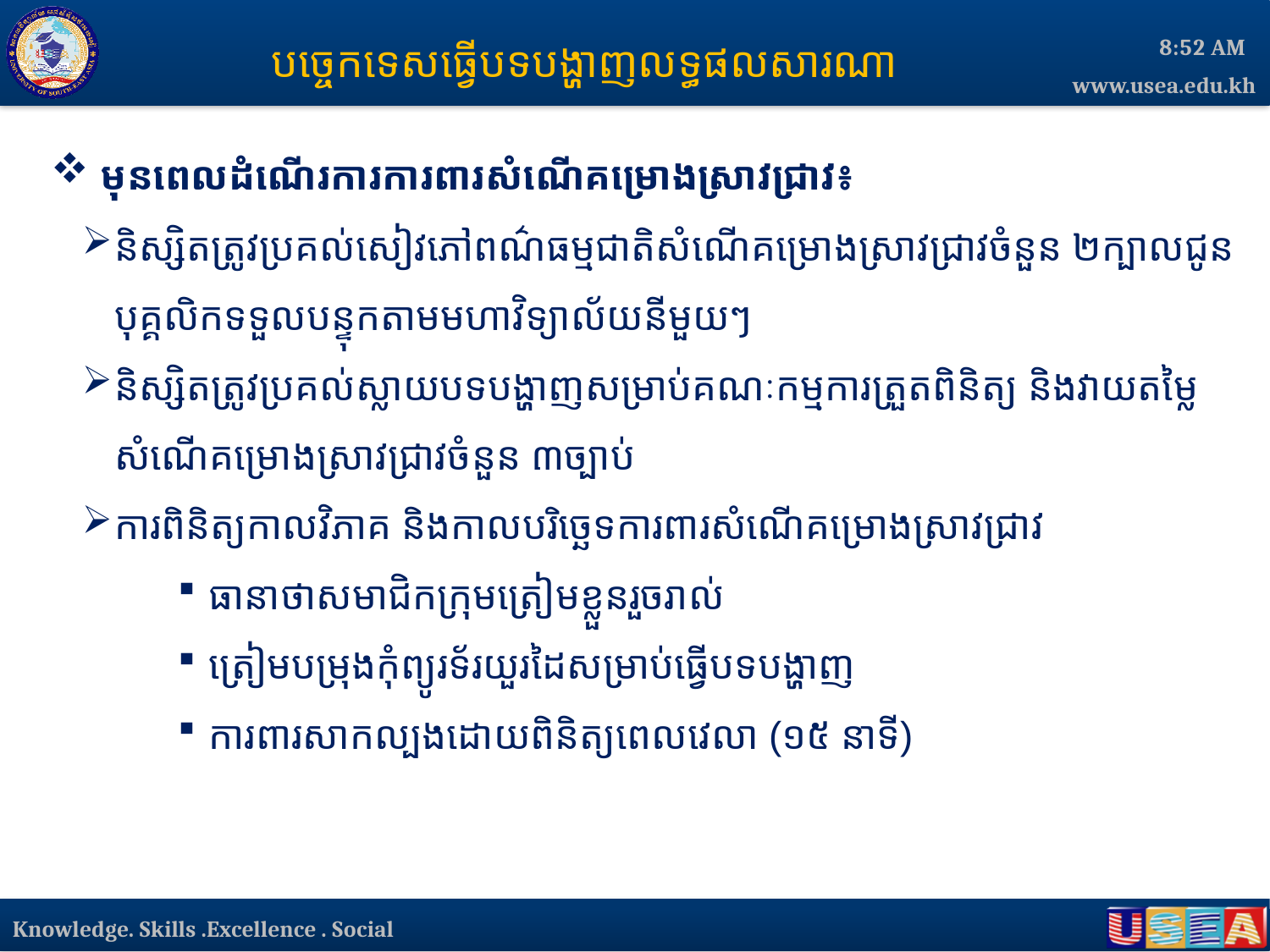

បច្ចេកទេសធ្វើបទបង្ហាញលទ្ធផលសារណា
8:52 AM
 មុនពេលដំណើរការការពារសំណើគម្រោងស្រាវជ្រាវ៖
និស្សិតត្រូវប្រគល់សៀវភៅពណ៌ធម្មជាតិសំណើគម្រោងស្រាវជ្រាវចំនួន ២ក្បាលជូនបុគ្គលិកទទួលបន្ទុកតាមមហាវិទ្យាល័យនីមួយៗ
និស្សិតត្រូវប្រគល់ស្លាយបទបង្ហាញសម្រាប់គណៈកម្មការត្រួតពិនិត្យ និងវាយតម្លៃសំណើគម្រោងស្រាវជ្រាវចំនួន ៣ច្បាប់
ការពិនិត្យកាលវិភាគ និងកាលបរិច្ឆេទការពារសំណើគម្រោងស្រាវជ្រាវ
ធានាថាសមាជិកក្រុមត្រៀមខ្លួនរួចរាល់
ត្រៀមបម្រុងកុំព្យូរទ័រយួរដៃសម្រាប់ធ្វើបទបង្ហាញ
ការពារសាកល្បងដោយពិនិត្យពេលវេលា (១៥ នាទី)